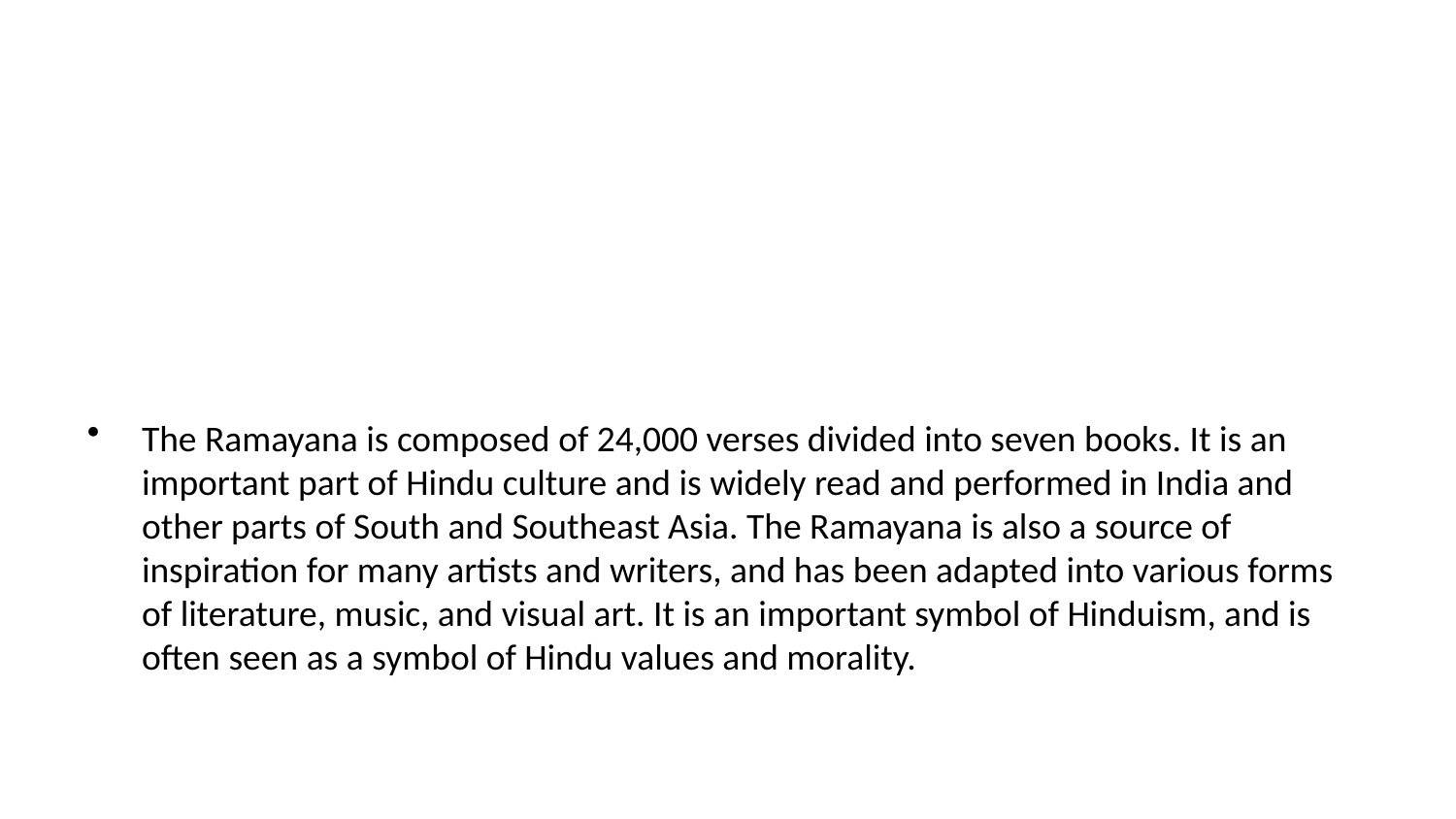

The Ramayana is composed of 24,000 verses divided into seven books. It is an important part of Hindu culture and is widely read and performed in India and other parts of South and Southeast Asia. The Ramayana is also a source of inspiration for many artists and writers, and has been adapted into various forms of literature, music, and visual art. It is an important symbol of Hinduism, and is often seen as a symbol of Hindu values and morality.